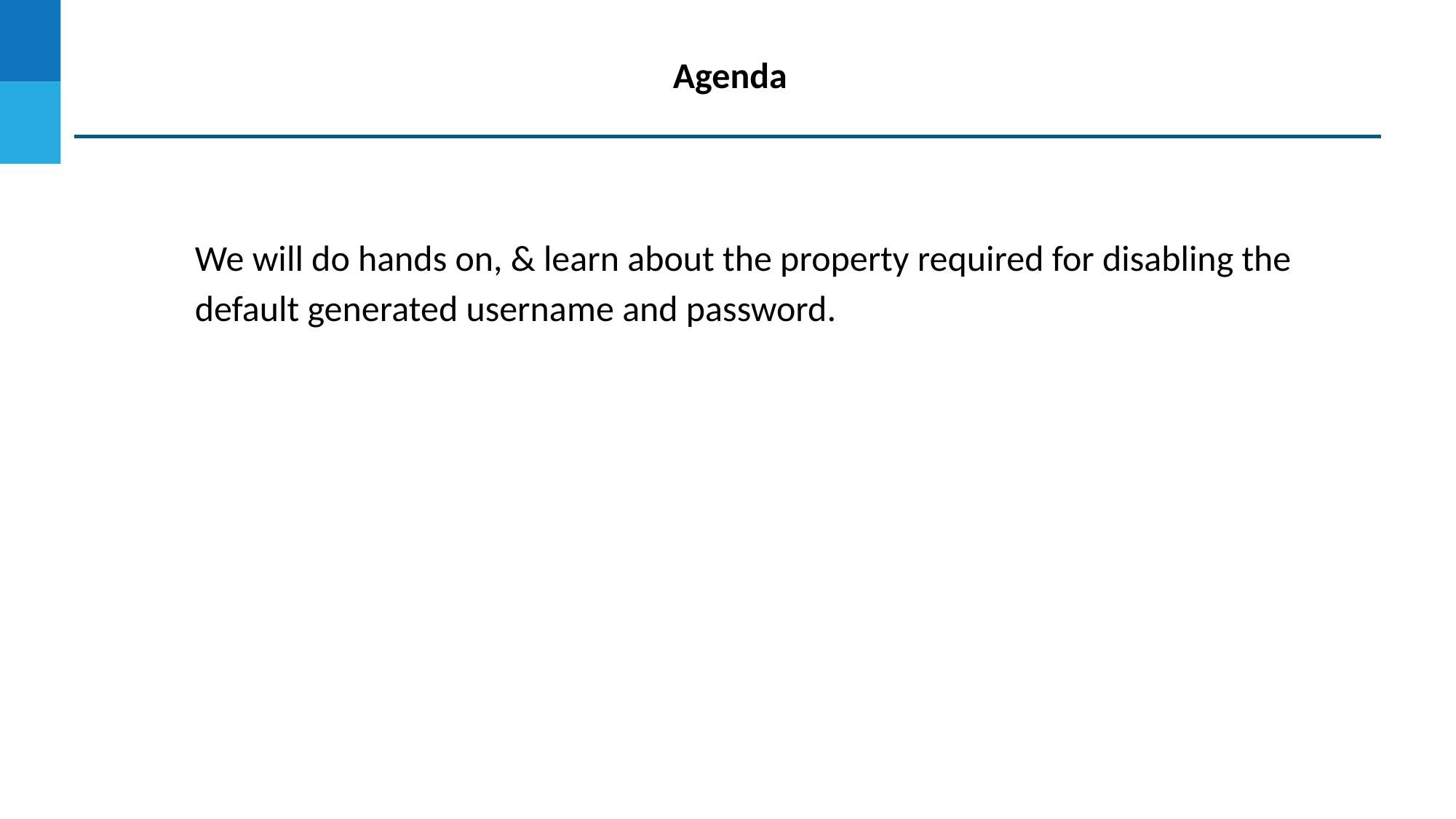

Agenda
We will do hands on, & learn about the property required for disabling the default generated username and password.